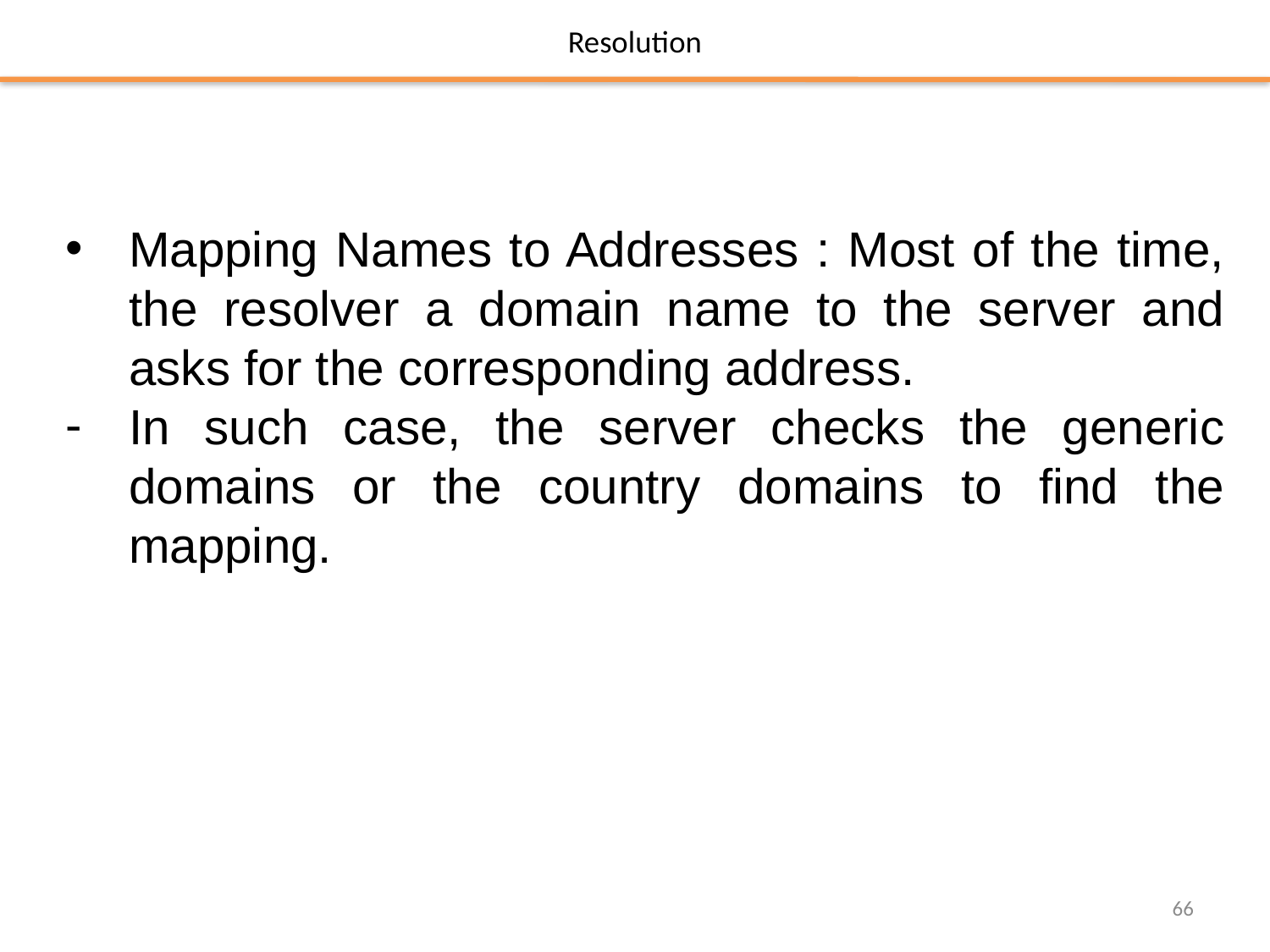

# Resolution
Mapping Names to Addresses : Most of the time, the resolver a domain name to the server and asks for the corresponding address.
In such case, the server checks the generic domains or the country domains to find the mapping.

66